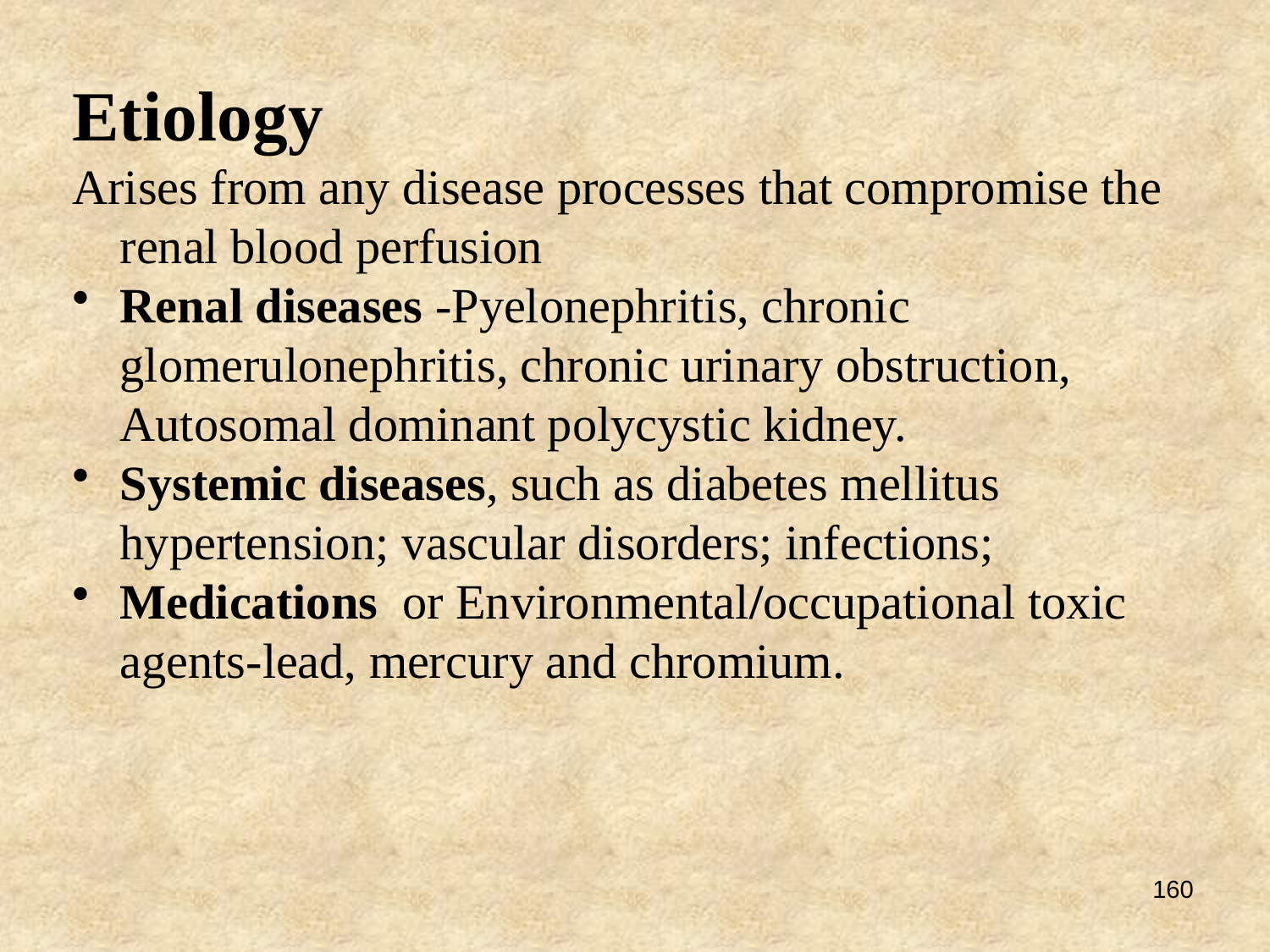

Etiology
Arises from any disease processes that compromise the renal blood perfusion
Renal diseases -Pyelonephritis, chronic glomerulonephritis, chronic urinary obstruction, Autosomal dominant polycystic kidney.
Systemic diseases, such as diabetes mellitus hypertension; vascular disorders; infections;
Medications  or Environmental/occupational toxic agents-lead, mercury and chromium.

160